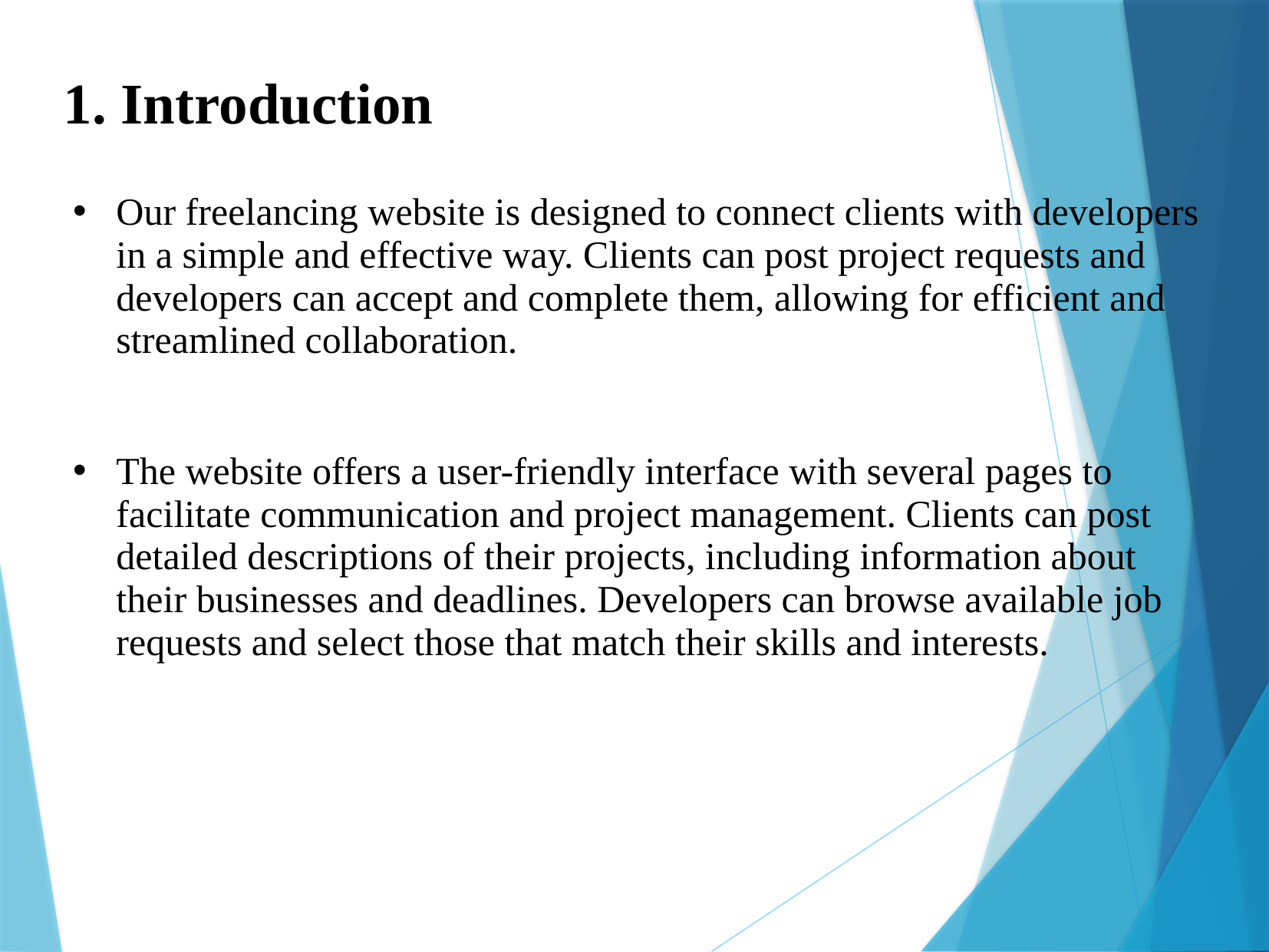

1. Introduction
Our freelancing website is designed to connect clients with developers in a simple and effective way. Clients can post project requests and developers can accept and complete them, allowing for efficient and streamlined collaboration.

The website offers a user-friendly interface with several pages to facilitate communication and project management. Clients can post detailed descriptions of their projects, including information about their businesses and deadlines. Developers can browse available job requests and select those that match their skills and interests.